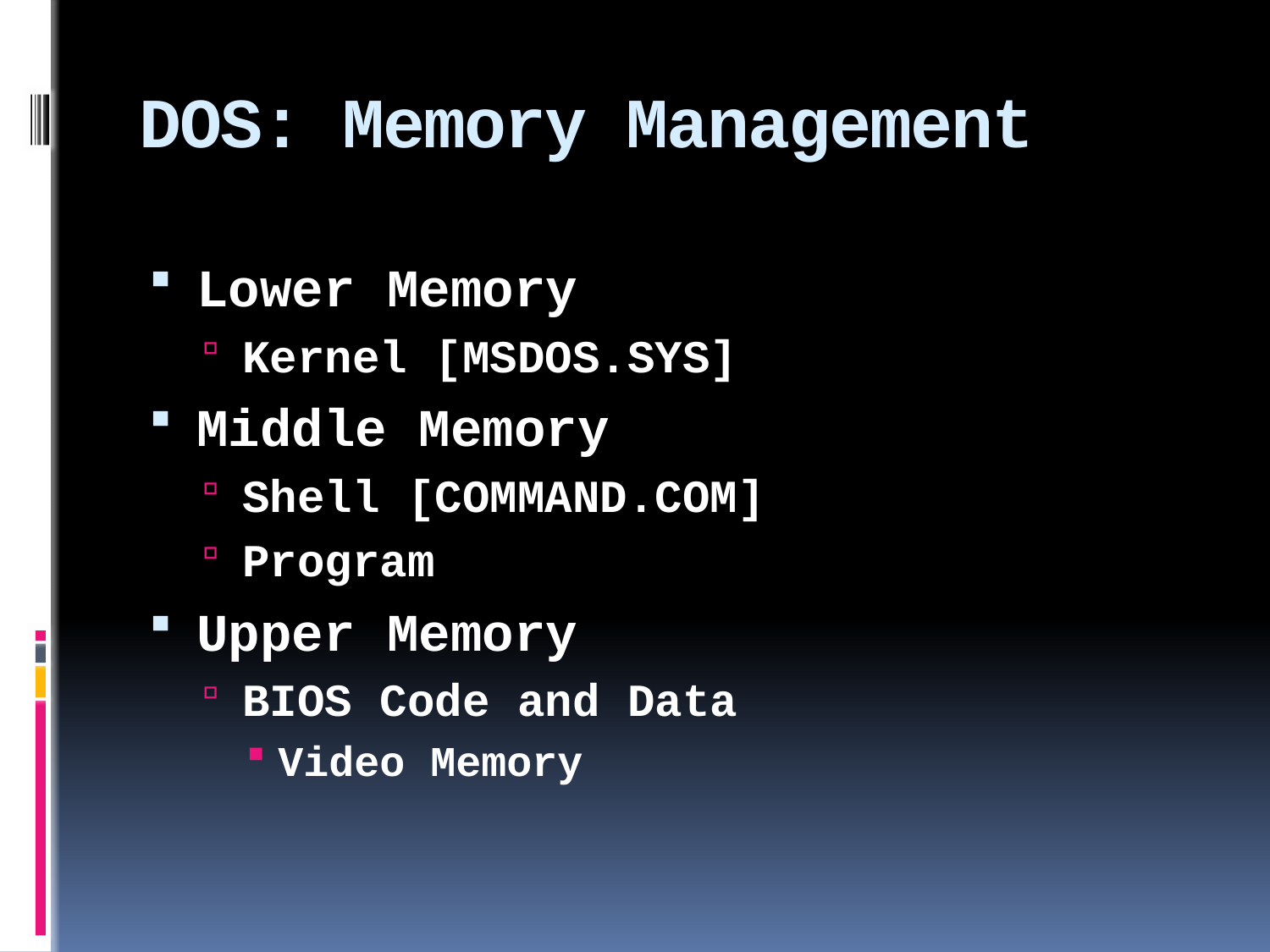

# DOS: Memory Management
Lower Memory
Kernel [MSDOS.SYS]
Middle Memory
Shell [COMMAND.COM]
Program
Upper Memory
BIOS Code and Data
Video Memory